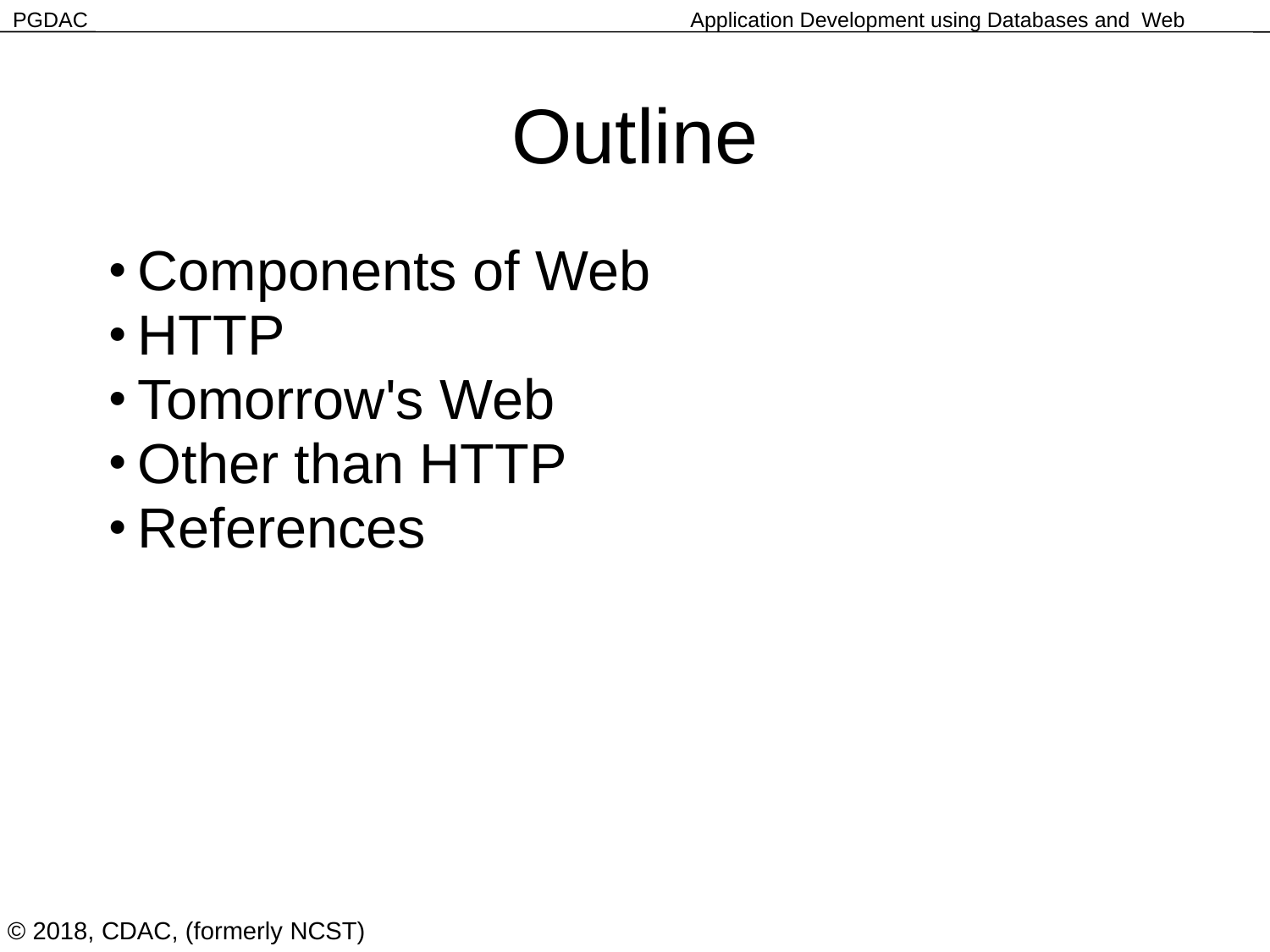

Outline
Components of Web
HTTP
Tomorrow's Web
Other than HTTP
References